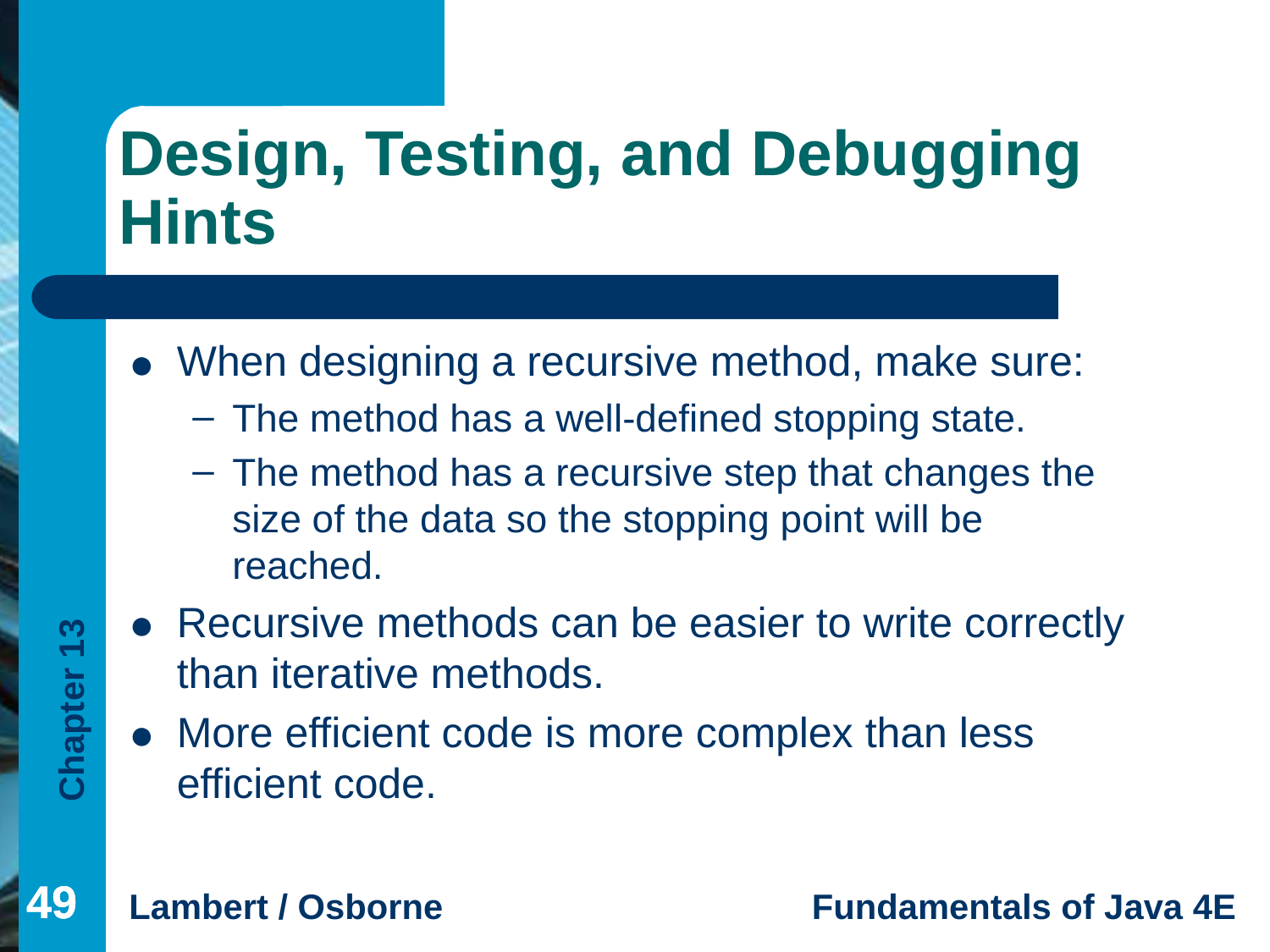

# Design, Testing, and Debugging Hints
When designing a recursive method, make sure:
The method has a well-defined stopping state.
The method has a recursive step that changes the size of the data so the stopping point will be reached.
Recursive methods can be easier to write correctly than iterative methods.
More efficient code is more complex than less efficient code.
49
49
49